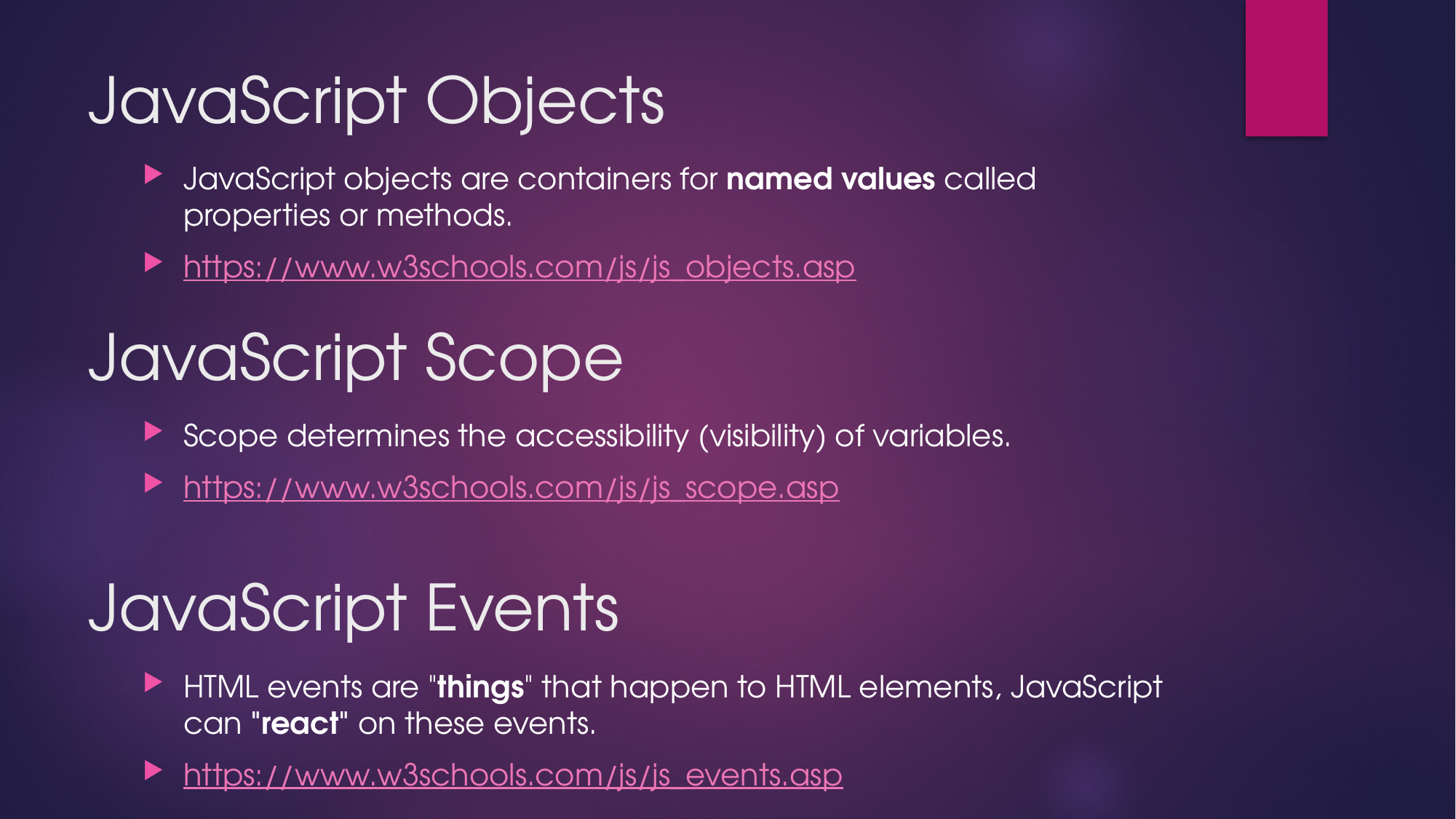

# JavaScript Objects
JavaScript objects are containers for named values called properties or methods.
https://www.w3schools.com/js/js_objects.asp
JavaScript Scope
Scope determines the accessibility (visibility) of variables.
https://www.w3schools.com/js/js_scope.asp
JavaScript Events
HTML events are "things" that happen to HTML elements, JavaScript can "react" on these events.
https://www.w3schools.com/js/js_events.asp